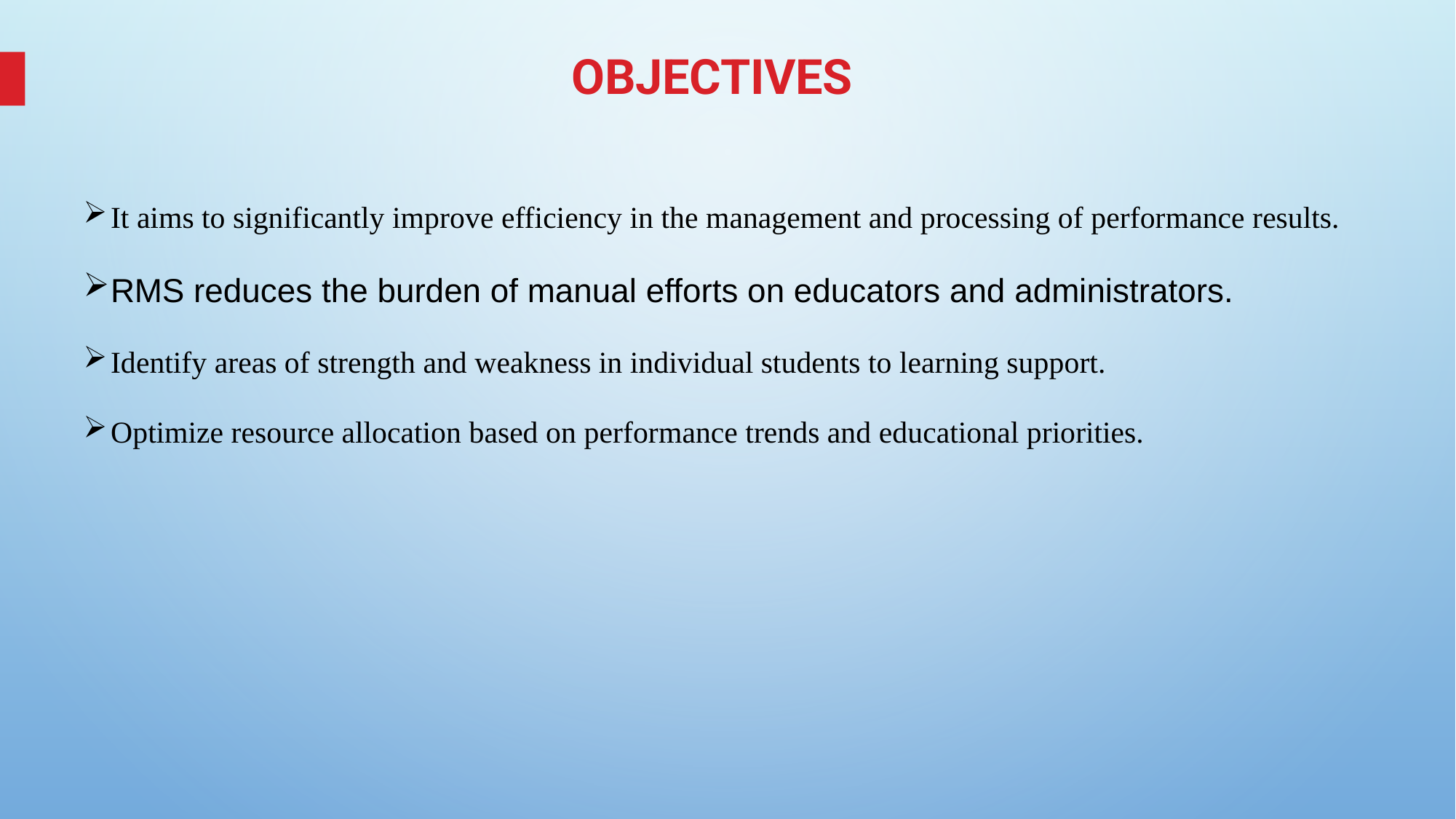

# OBJECTIVEs

It aims to significantly improve efficiency in the management and processing of performance results.
RMS reduces the burden of manual efforts on educators and administrators.
Identify areas of strength and weakness in individual students to learning support.
Optimize resource allocation based on performance trends and educational priorities.